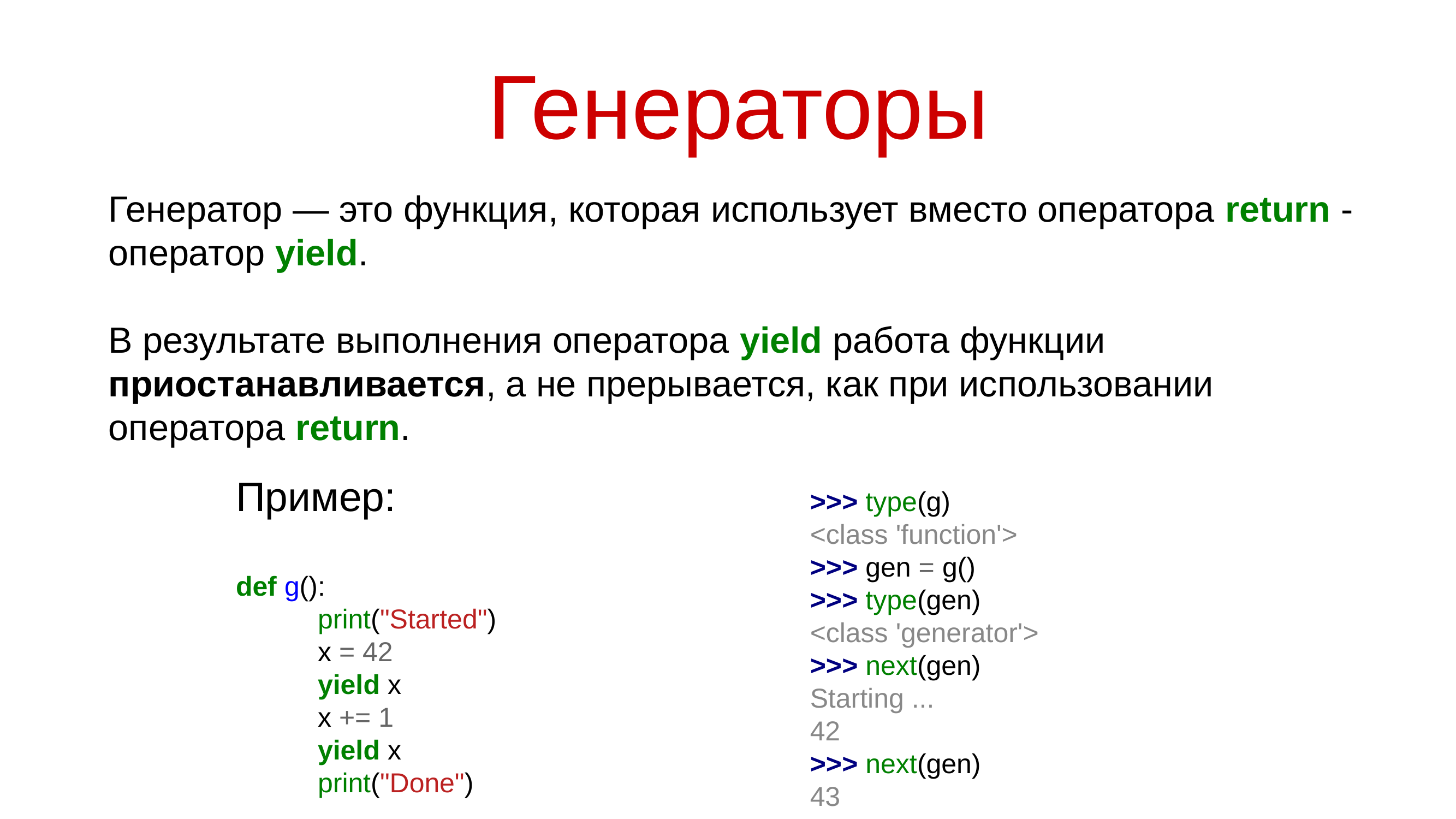

# Генераторы
Генератор — это функция, которая использует вместо оператора return - оператор yield.

В результате выполнения оператора yield работа функции приостанавливается, а не прерывается, как при использовании оператора return.
Пример:

def g():
	print("Started")
	x = 42
	yield x
	x += 1
	yield x
	print("Done")
>>> type(g)
<class 'function'>
>>> gen = g()
>>> type(gen)
<class 'generator'>
>>> next(gen)
Starting ...
42
>>> next(gen)
43